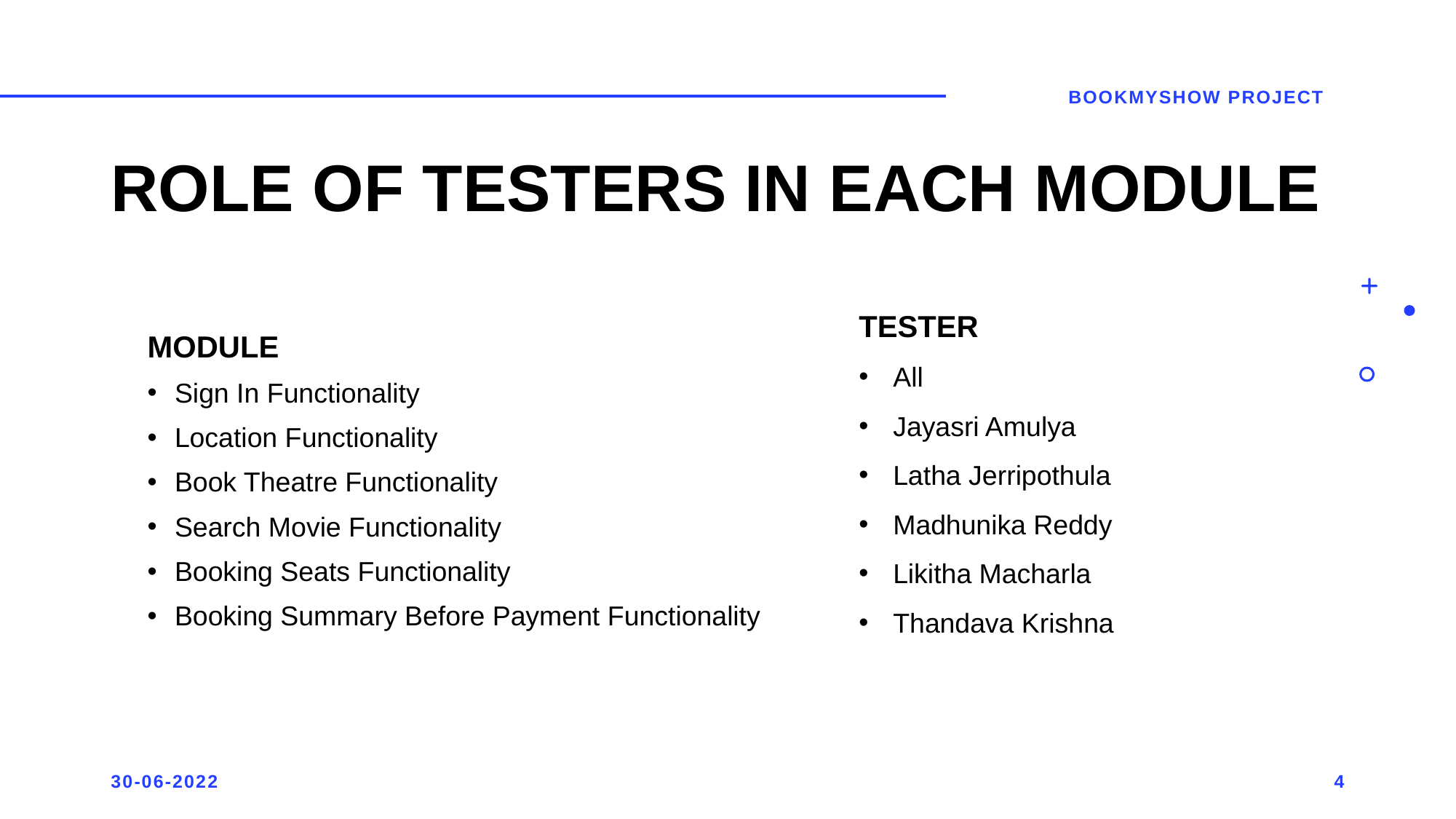

Bookmyshow project
# Role of testers in each module

TESTER
All
Jayasri Amulya
Latha Jerripothula
Madhunika Reddy
Likitha Macharla
Thandava Krishna

MODULE
Sign In Functionality
Location Functionality
Book Theatre Functionality
Search Movie Functionality
Booking Seats Functionality
Booking Summary Before Payment Functionality

30-06-2022
4